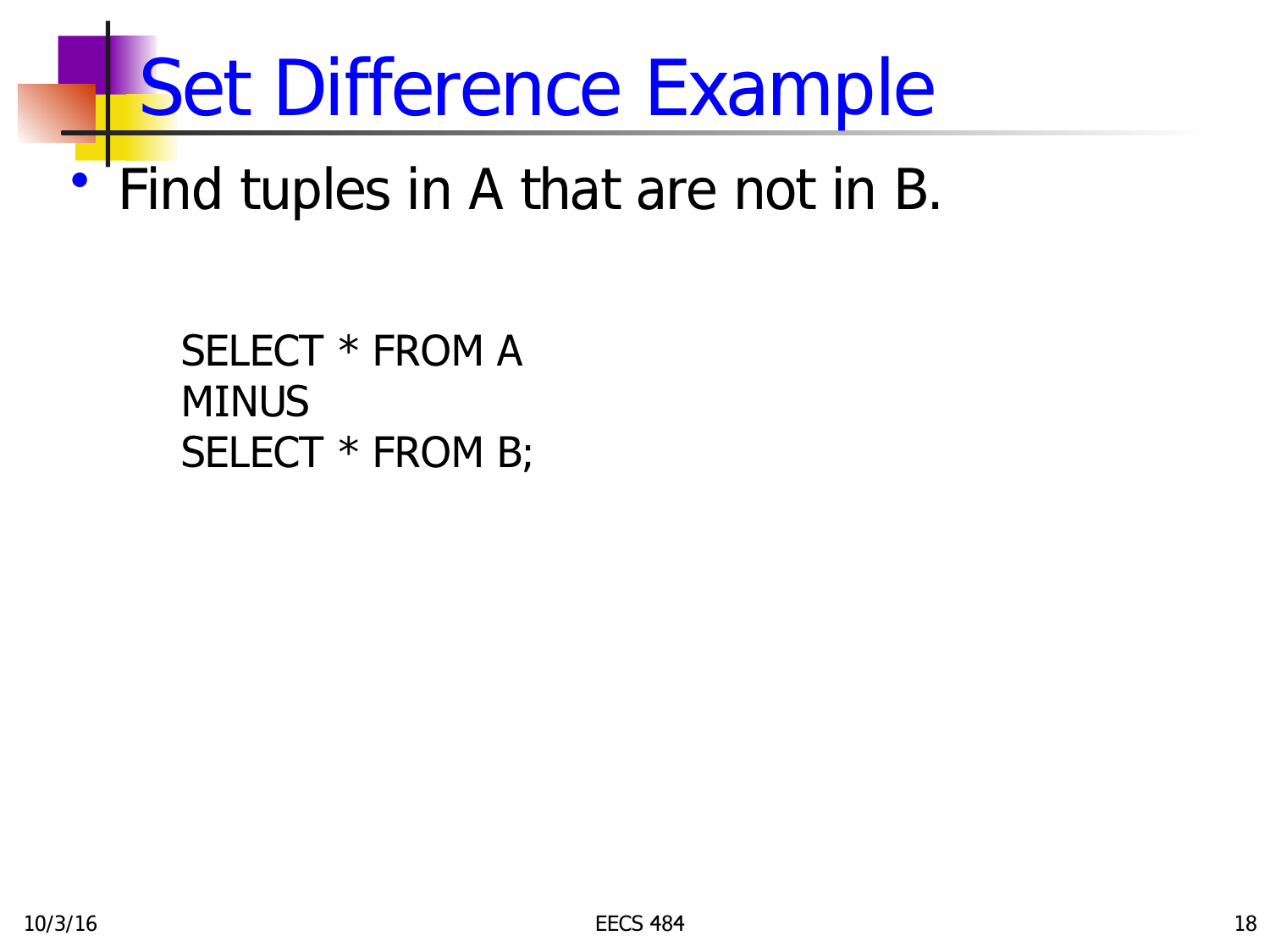

# Set Difference Example
Find tuples in A that are not in B.

SELECT * FROM A
MINUS
SELECT * FROM B;

10/3/16
EECS 484
18